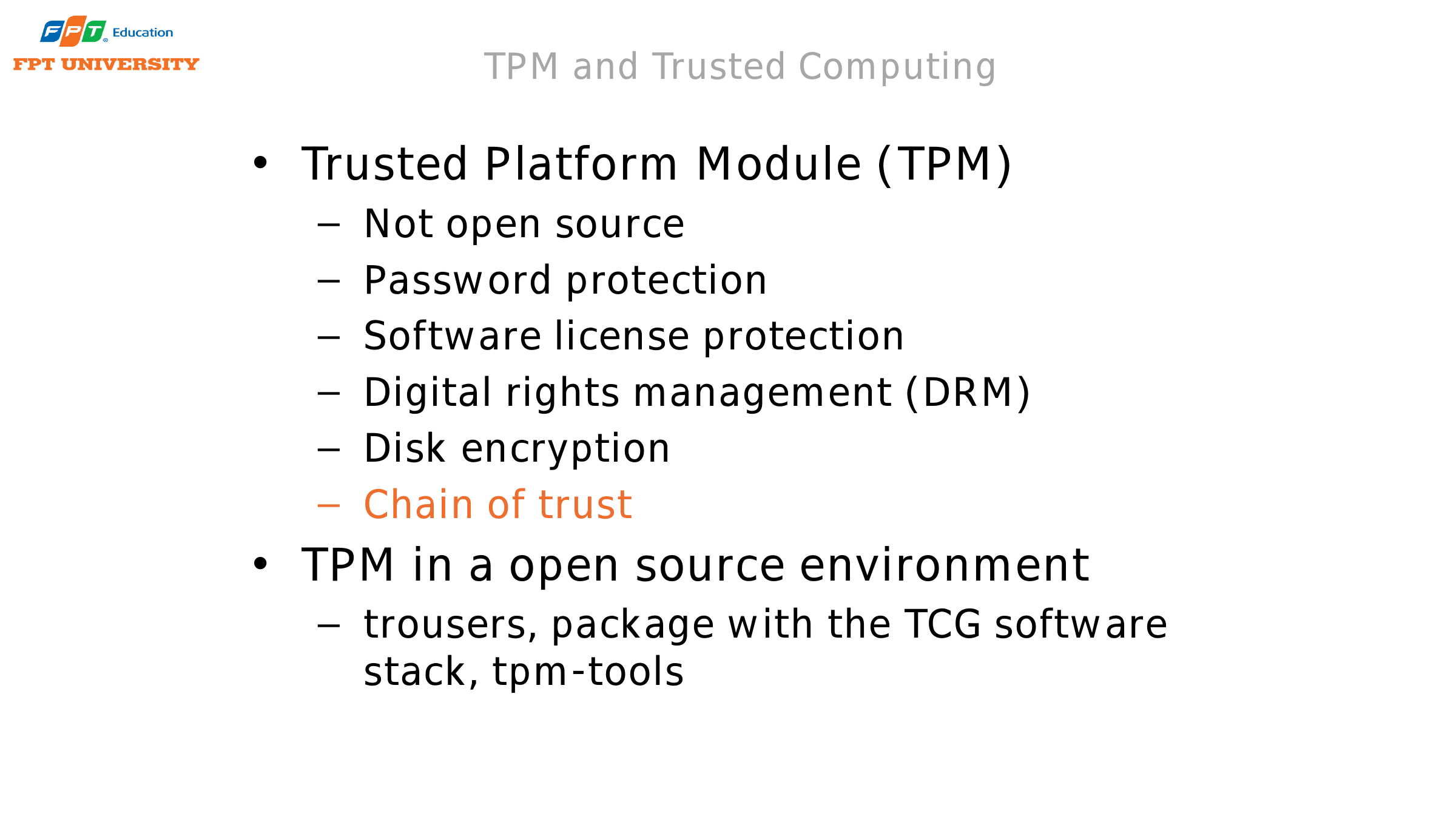

# TPM and Trusted Computing
Trusted Platform Module (TPM)
Not open source
Password protection
Software license protection
Digital rights management (DRM)
Disk encryption
Chain of trust
TPM in a open source environment
trousers, package with the TCG software stack, tpm-tools